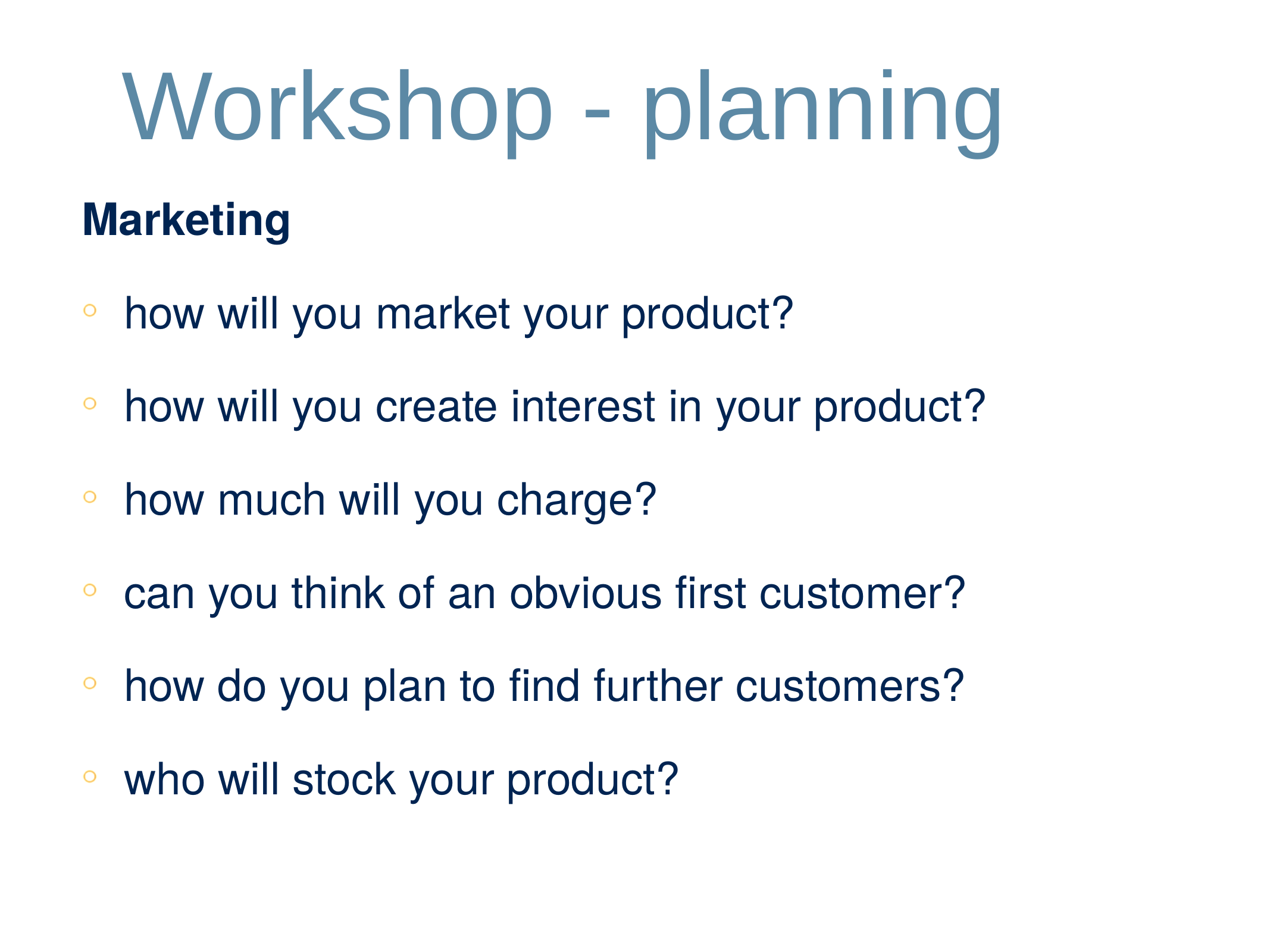

Workshop - planning
Marketing
how will you market your product?
how will you create interest in your product?
how much will you charge?
can you think of an obvious first customer?
how do you plan to find further customers?
who will stock your product?